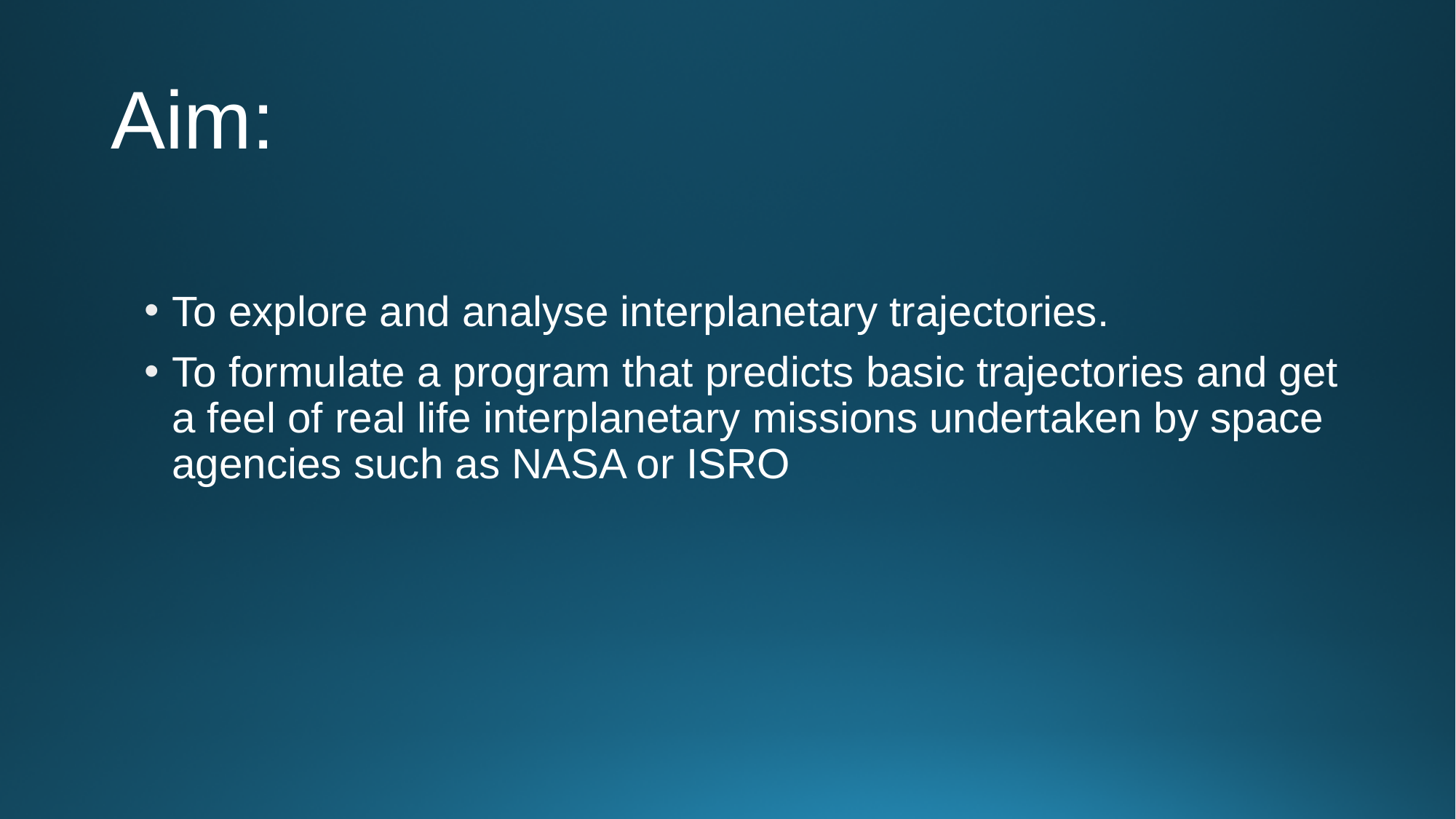

# Aim:

To explore and analyse interplanetary trajectories.
To formulate a program that predicts basic trajectories and get a feel of real life interplanetary missions undertaken by space agencies such as NASA or ISRO